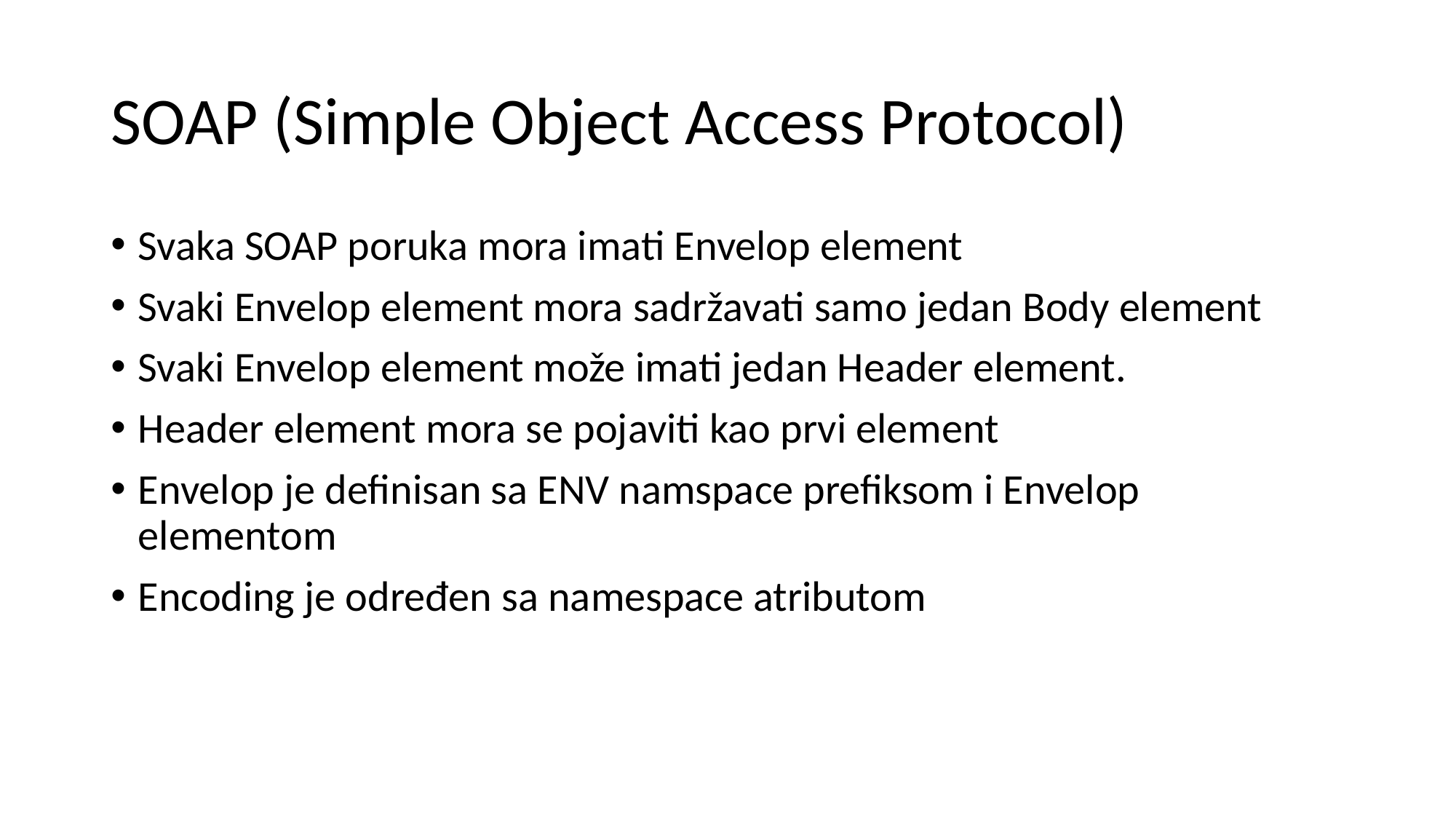

# SOAP (Simple Object Access Protocol)
Svaka SOAP poruka mora imati Envelop element
Svaki Envelop element mora sadržavati samo jedan Body element
Svaki Envelop element može imati jedan Header element.
Header element mora se pojaviti kao prvi element
Envelop je definisan sa ENV namspace prefiksom i Envelop elementom
Encoding je određen sa namespace atributom